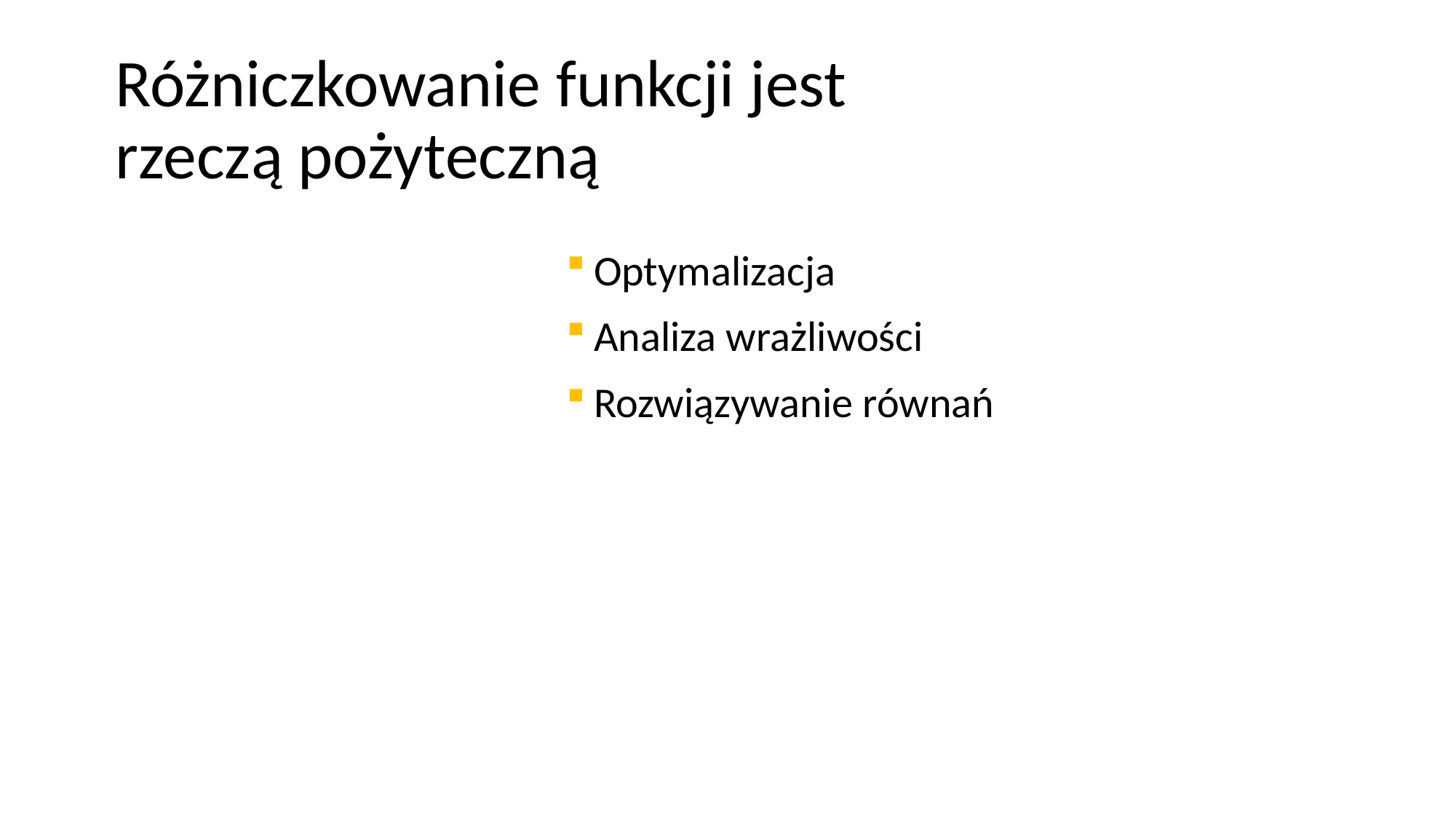

# Różniczkowanie funkcji jest rzeczą pożyteczną
Optymalizacja
Analiza wrażliwości
Rozwiązywanie równań